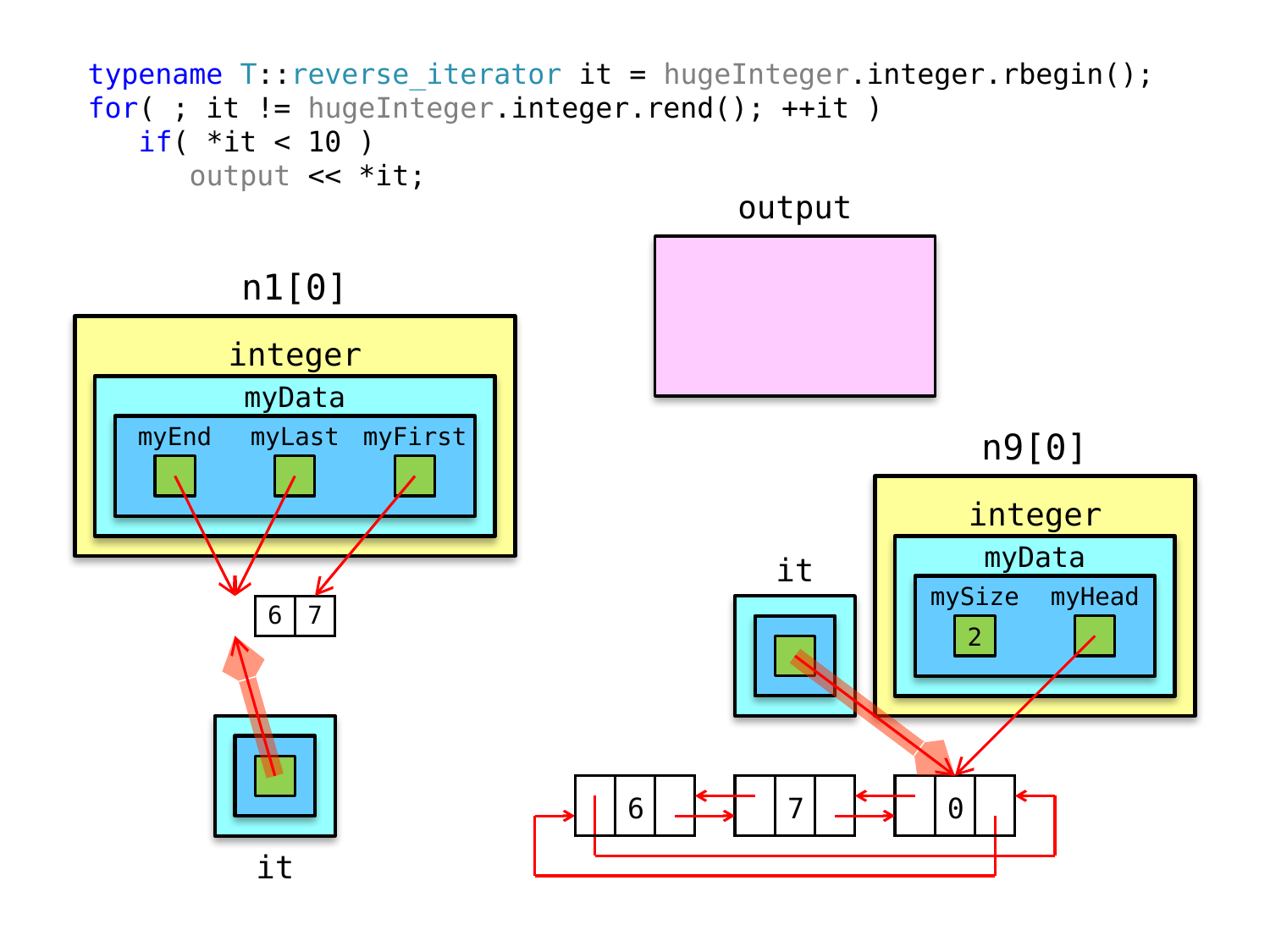

typename T::reverse_iterator it = hugeInteger.integer.rbegin();
for( ; it != hugeInteger.integer.rend(); ++it )
   if( *it < 10 )
      output << *it;
output

n1[0]

integer
myData

myFirst
n9[0]
myEnd
myLast

integer
it

myData

mySize
myHead
| 6 | 7 |
| --- | --- |

2

6

7

0

it